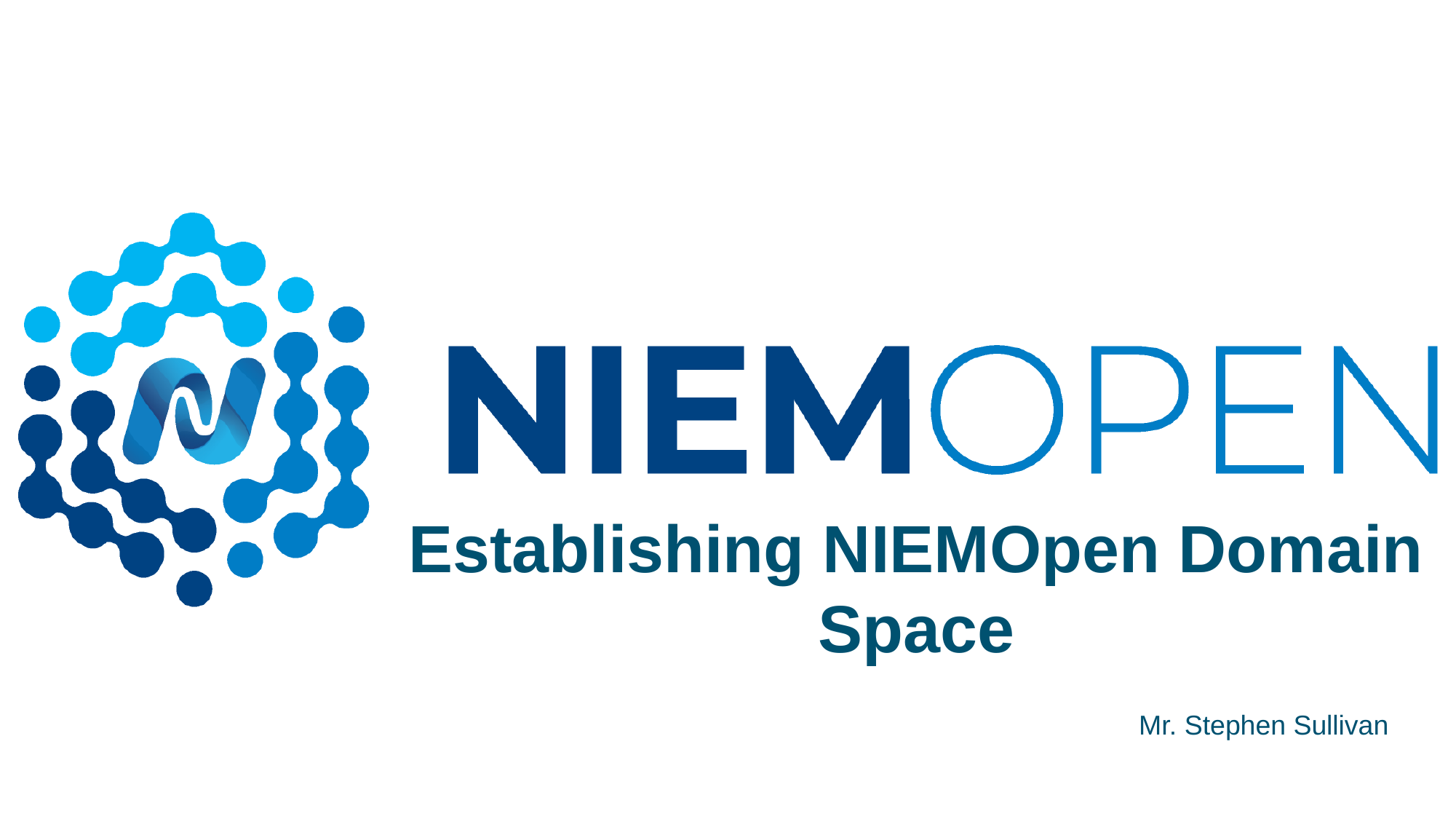

Establishing NIEMOpen Domain Space
Mr. Stephen Sullivan